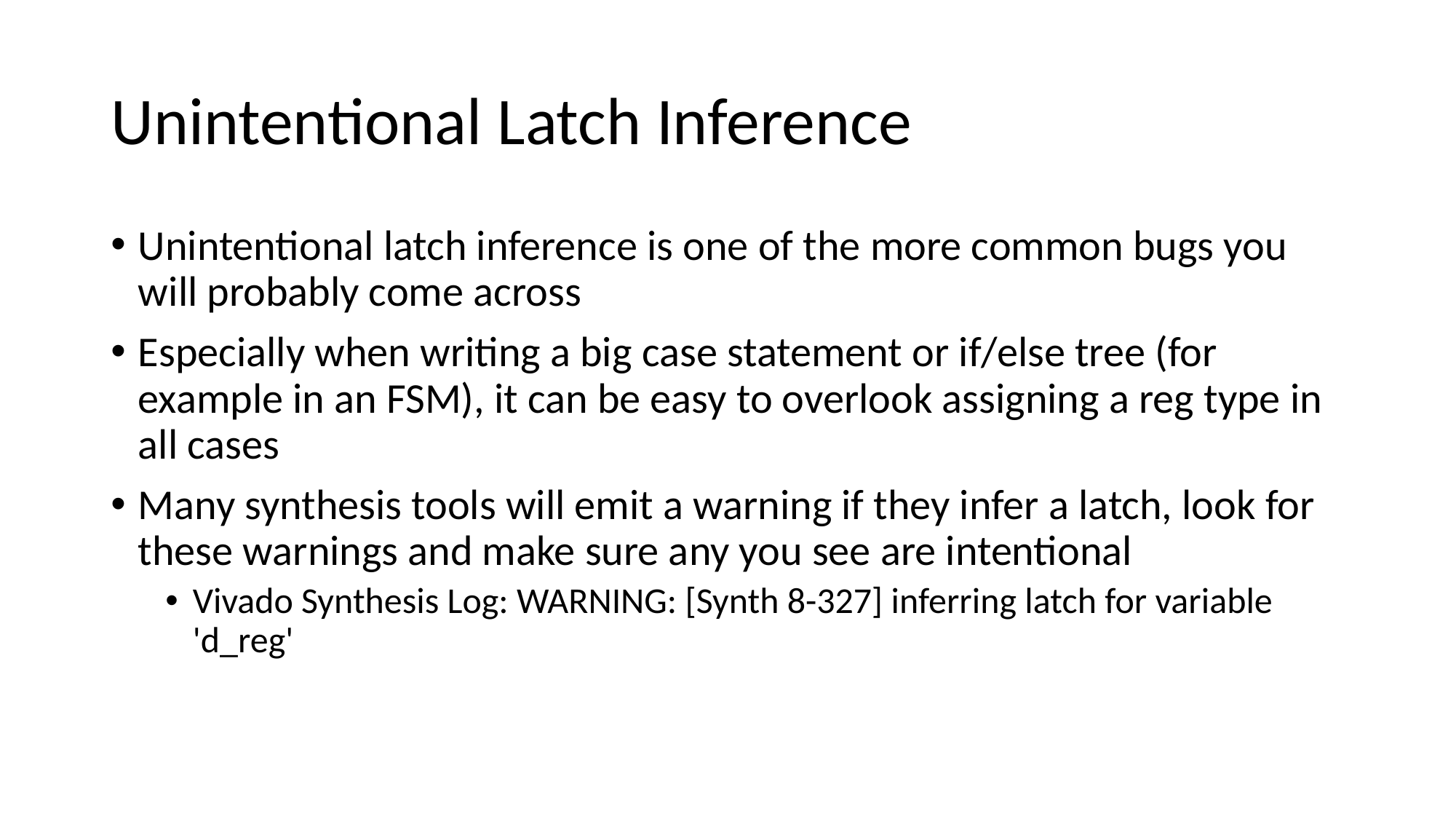

# Unintentional Latch Inference
Unintentional latch inference is one of the more common bugs you will probably come across
Especially when writing a big case statement or if/else tree (for example in an FSM), it can be easy to overlook assigning a reg type in all cases
Many synthesis tools will emit a warning if they infer a latch, look for these warnings and make sure any you see are intentional
Vivado Synthesis Log: WARNING: [Synth 8-327] inferring latch for variable 'd_reg'